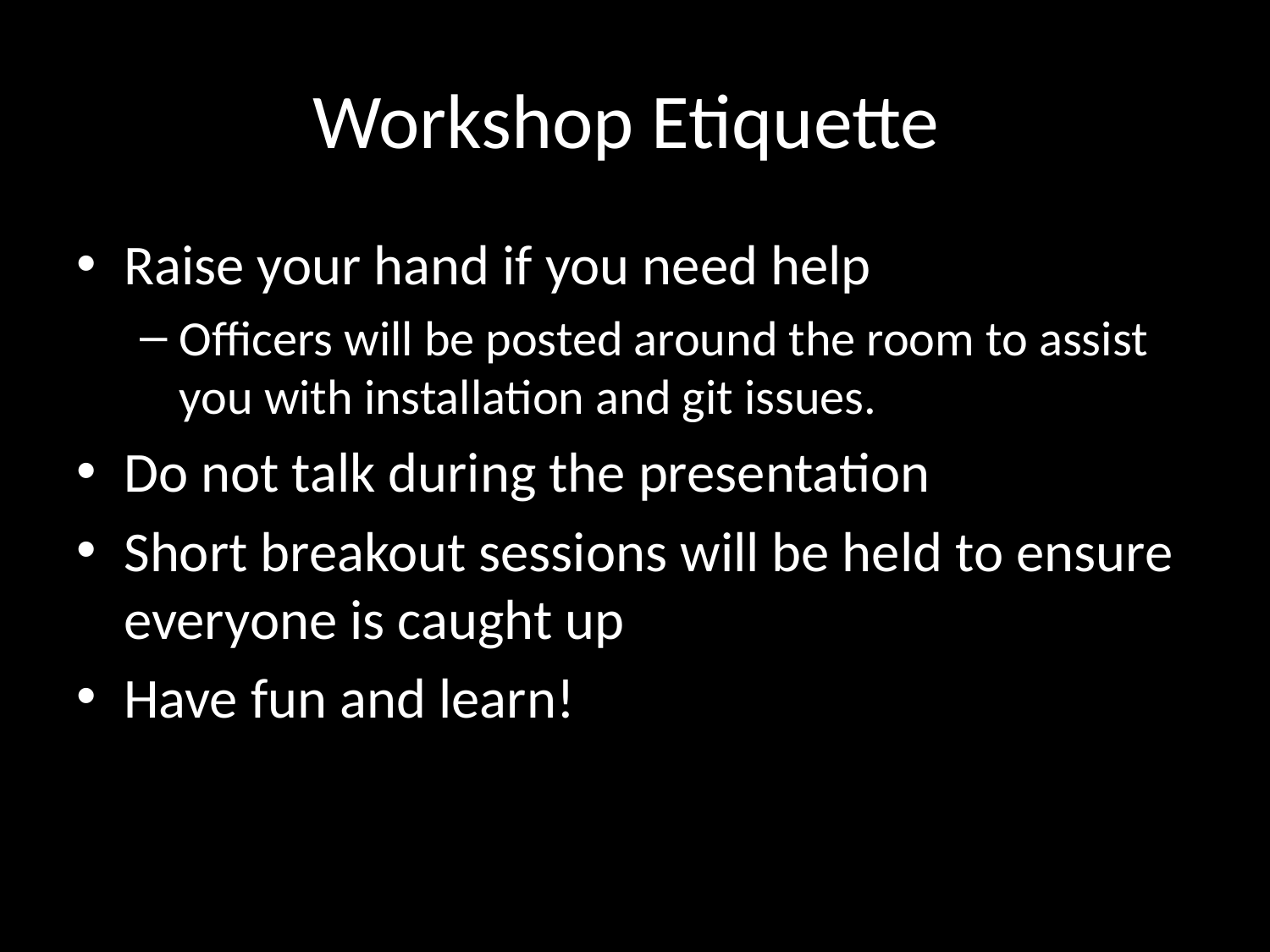

# Workshop Etiquette
Raise your hand if you need help
Officers will be posted around the room to assist you with installation and git issues.
Do not talk during the presentation
Short breakout sessions will be held to ensure everyone is caught up
Have fun and learn!